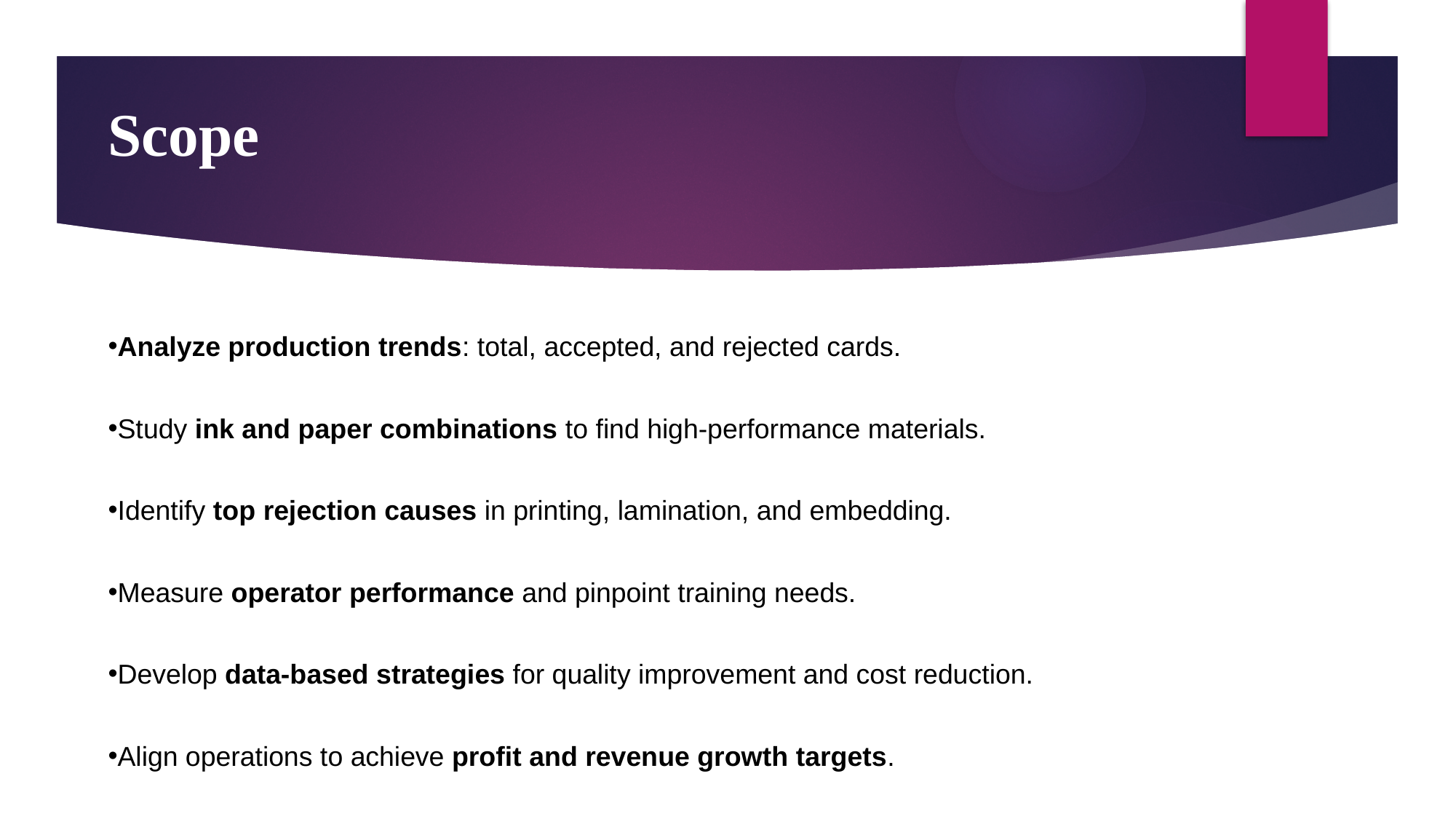

# Scope
Analyze production trends: total, accepted, and rejected cards.
Study ink and paper combinations to find high-performance materials.
Identify top rejection causes in printing, lamination, and embedding.
Measure operator performance and pinpoint training needs.
Develop data-based strategies for quality improvement and cost reduction.
Align operations to achieve profit and revenue growth targets.